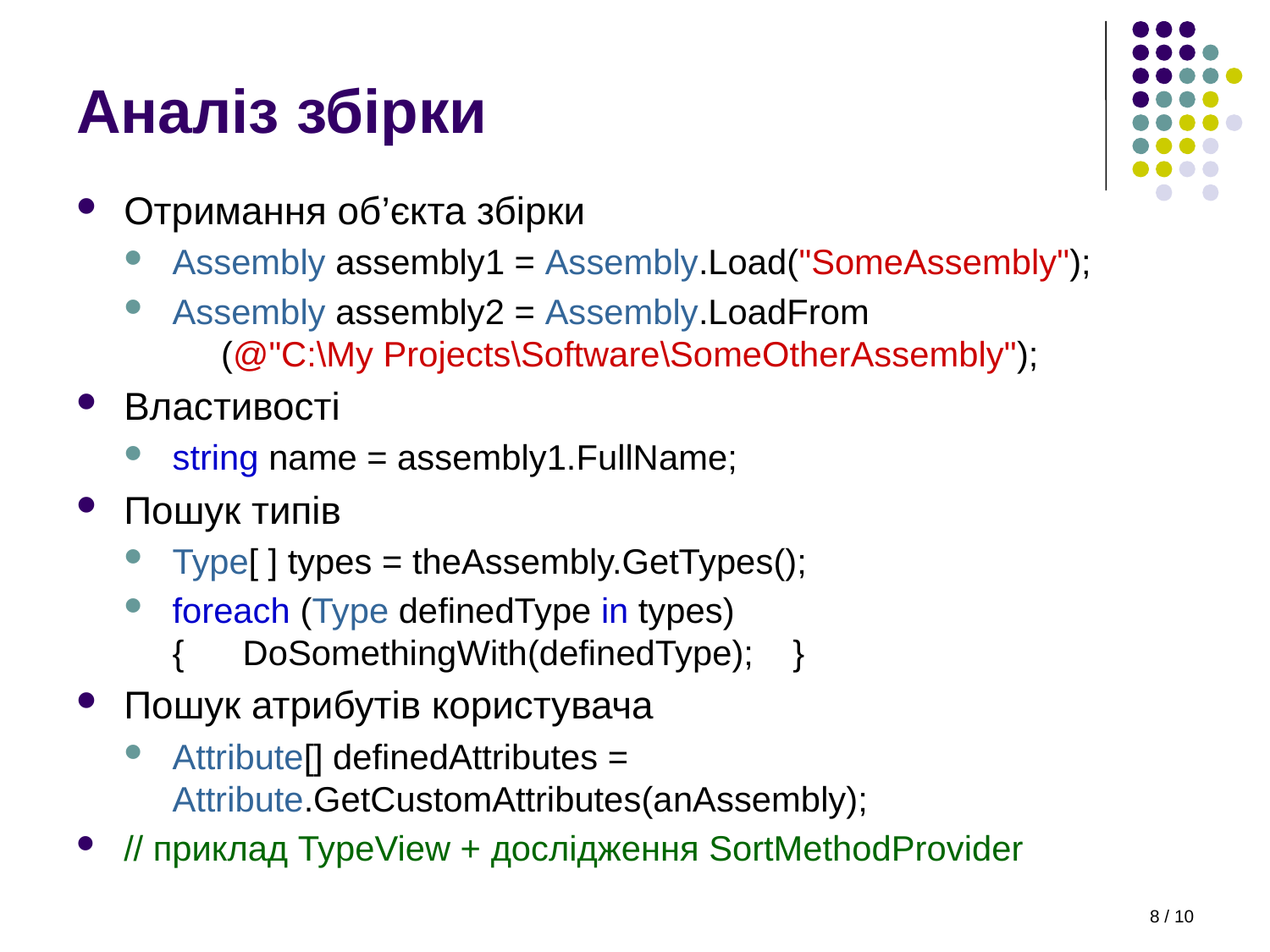

# Аналіз збірки
Отримання об’єкта збірки
Assembly assembly1 = Assembly.Load("SomeAssembly");
Assembly assembly2 = Assembly.LoadFrom
     (@"C:\My Projects\Software\SomeOtherAssembly");
Властивості
string name = assembly1.FullName;
Пошук типів
Туре[ ] types = theAssembly.GetTypes();
foreach (Type definedType in types)
{      DoSomethingWith(definedType);    }
Пошук атрибутів користувача
Attribute[] definedAttributes = Attribute.GetCustomAttributes(anAssembly);
// приклад TypeView + дослідження SortMethodProvider
8 / 10